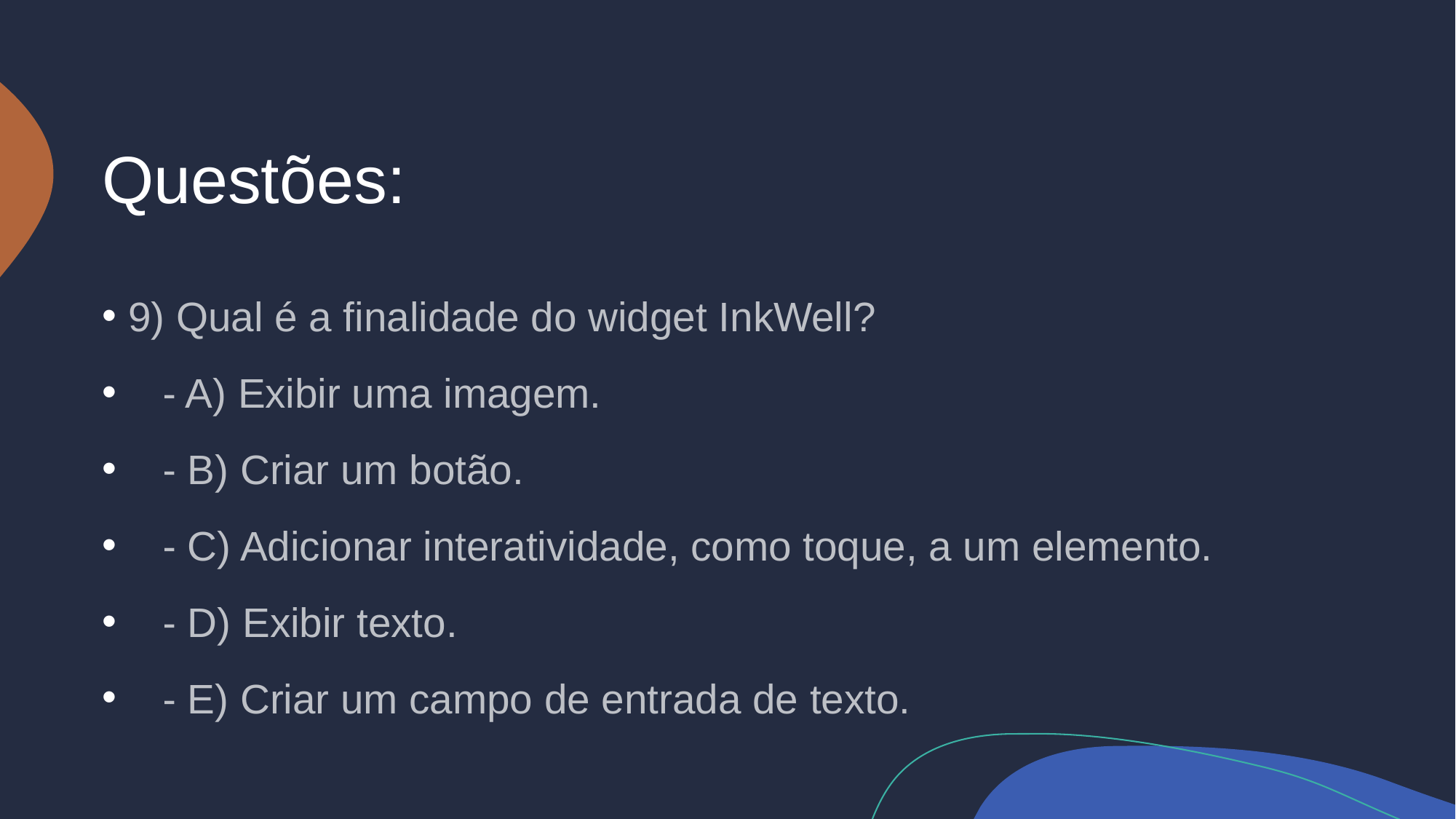

# Questões:
9) Qual é a finalidade do widget InkWell?
   - A) Exibir uma imagem.
   - B) Criar um botão.
   - C) Adicionar interatividade, como toque, a um elemento.
   - D) Exibir texto.
   - E) Criar um campo de entrada de texto.